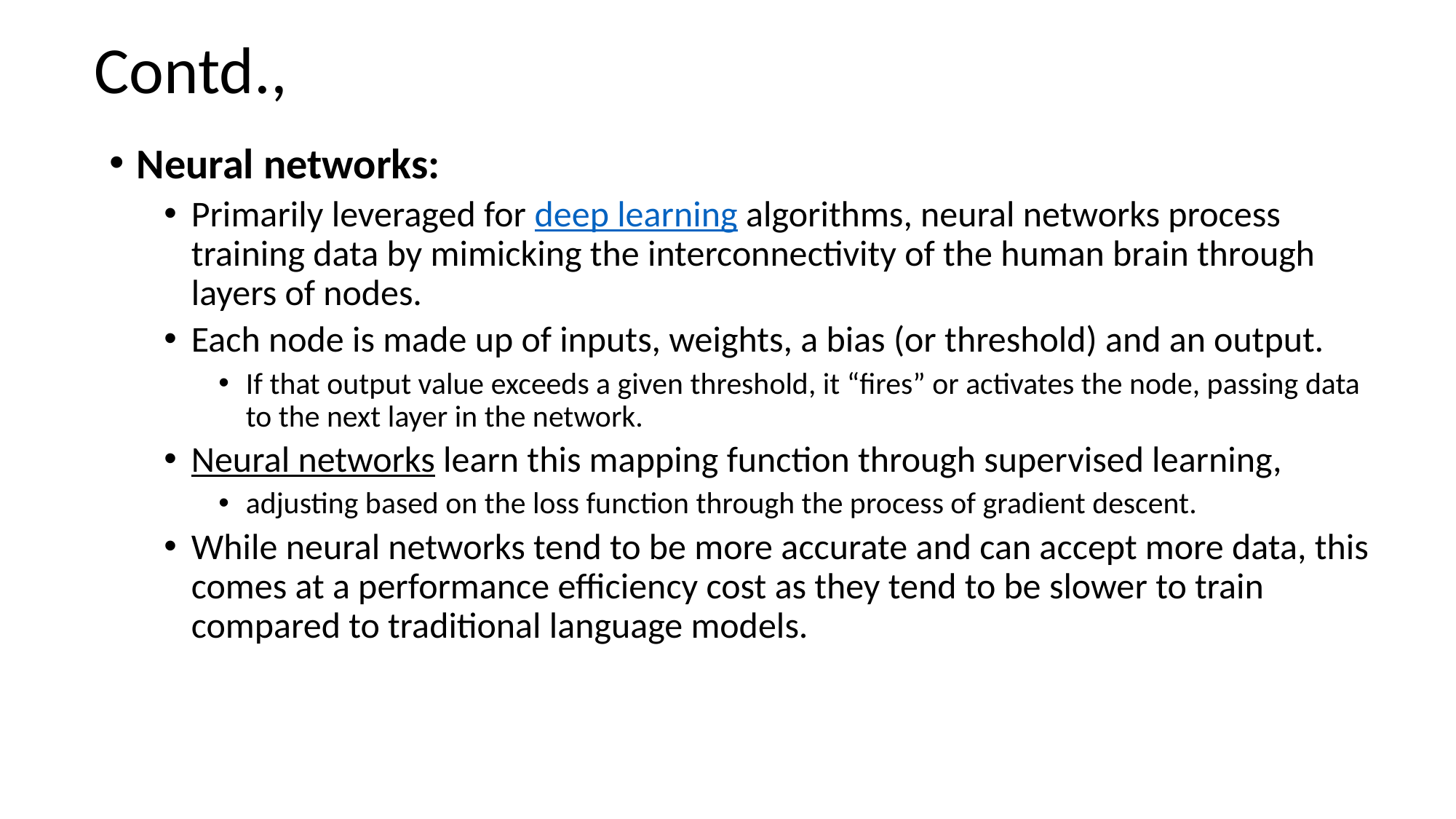

# Contd.,
Neural networks:
Primarily leveraged for deep learning algorithms, neural networks process training data by mimicking the interconnectivity of the human brain through layers of nodes.
Each node is made up of inputs, weights, a bias (or threshold) and an output.
If that output value exceeds a given threshold, it “fires” or activates the node, passing data to the next layer in the network.
Neural networks learn this mapping function through supervised learning,
adjusting based on the loss function through the process of gradient descent.
While neural networks tend to be more accurate and can accept more data, this comes at a performance efficiency cost as they tend to be slower to train compared to traditional language models.